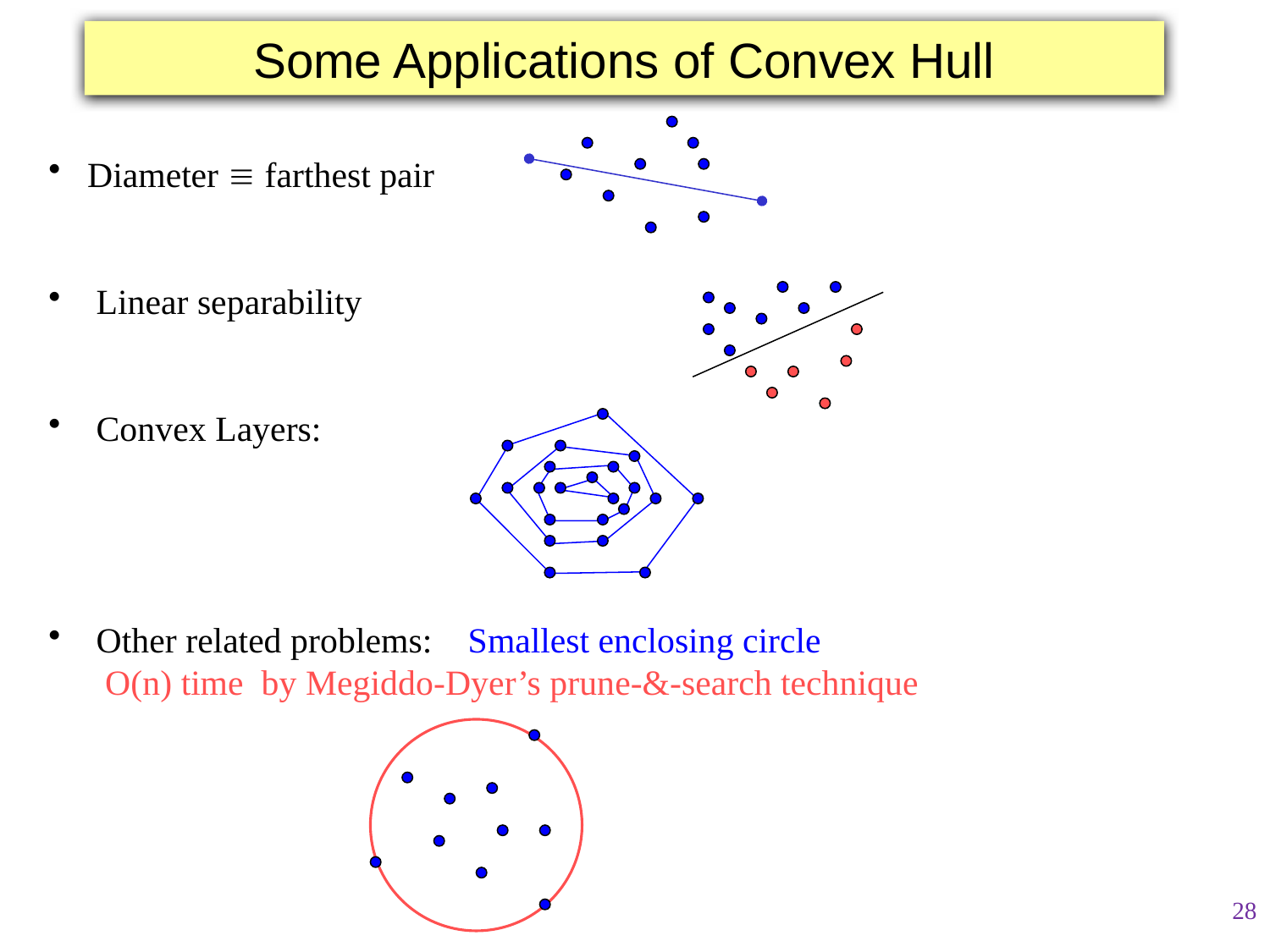

# Some Applications of Convex Hull

 Diameter ≡ farthest pair
  Linear separability
  Convex Layers:

  Other related problems:    Smallest enclosing circle
   O(n) time  by Megiddo-Dyer’s prune-&-search technique

28